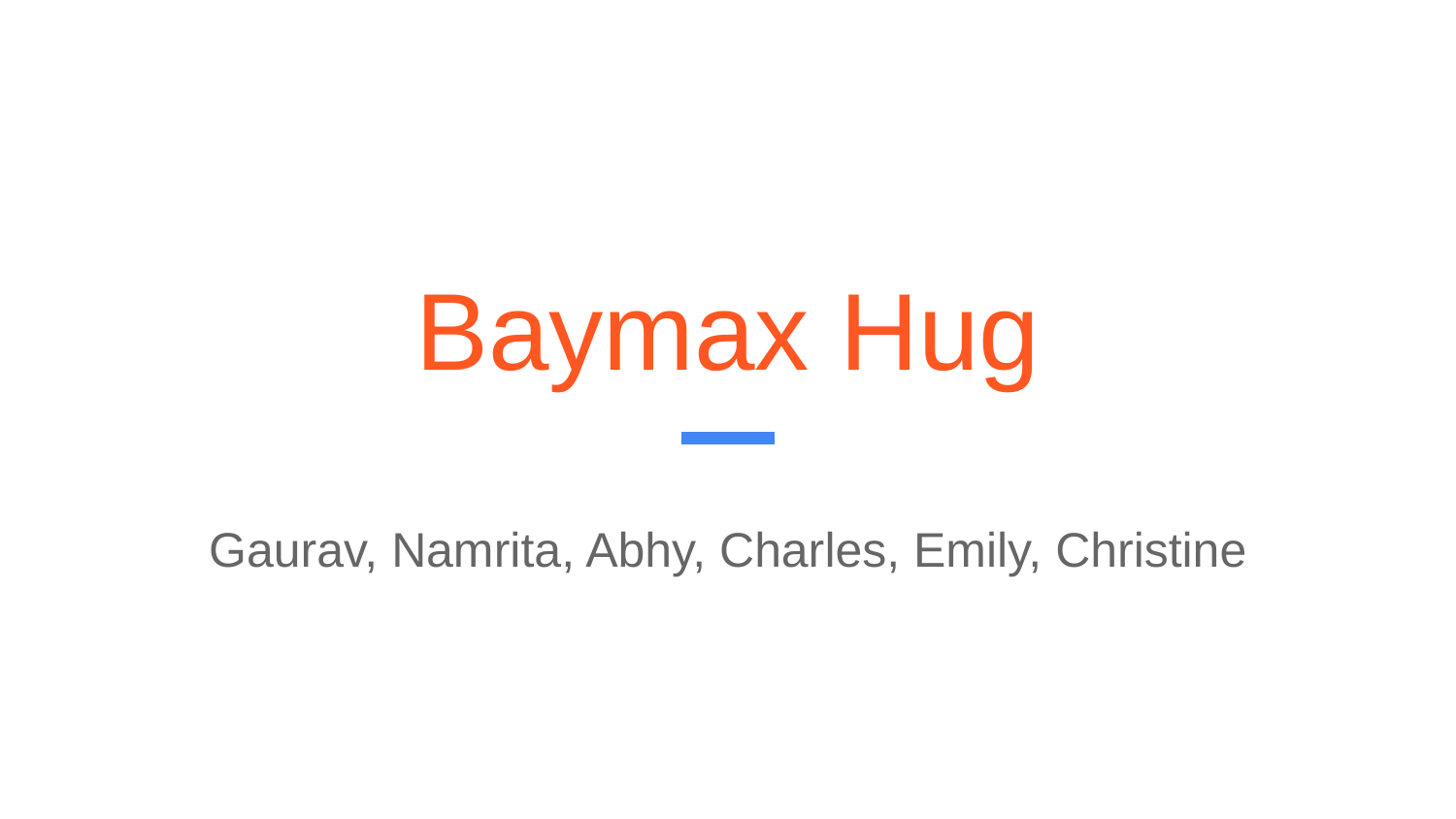

# Baymax Hug
Gaurav, Namrita, Abhy, Charles, Emily, Christine